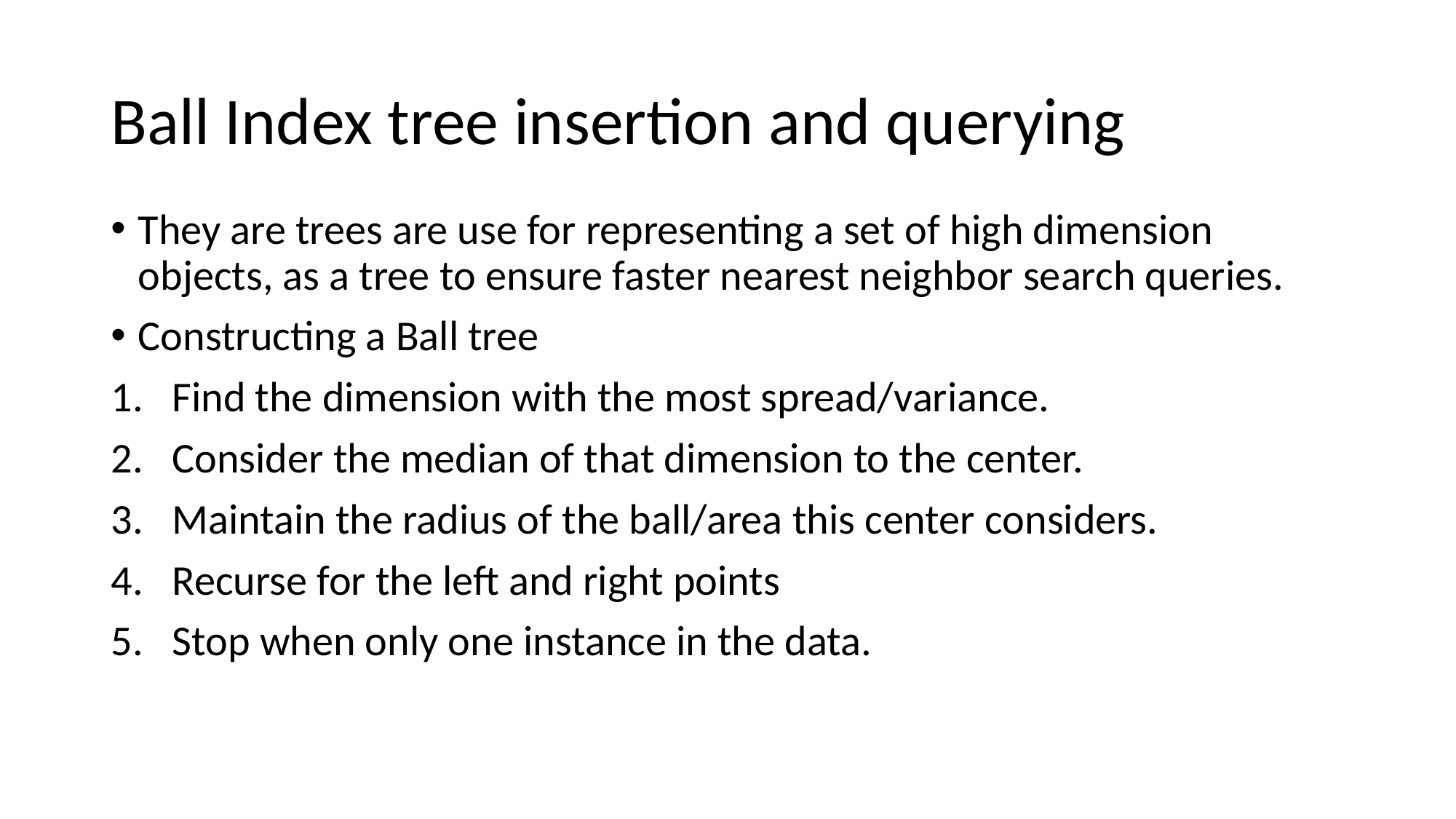

# Ball Index tree insertion and querying
They are trees are use for representing a set of high dimension objects, as a tree to ensure faster nearest neighbor search queries.
Constructing a Ball tree
Find the dimension with the most spread/variance.
Consider the median of that dimension to the center.
Maintain the radius of the ball/area this center considers.
Recurse for the left and right points
Stop when only one instance in the data.